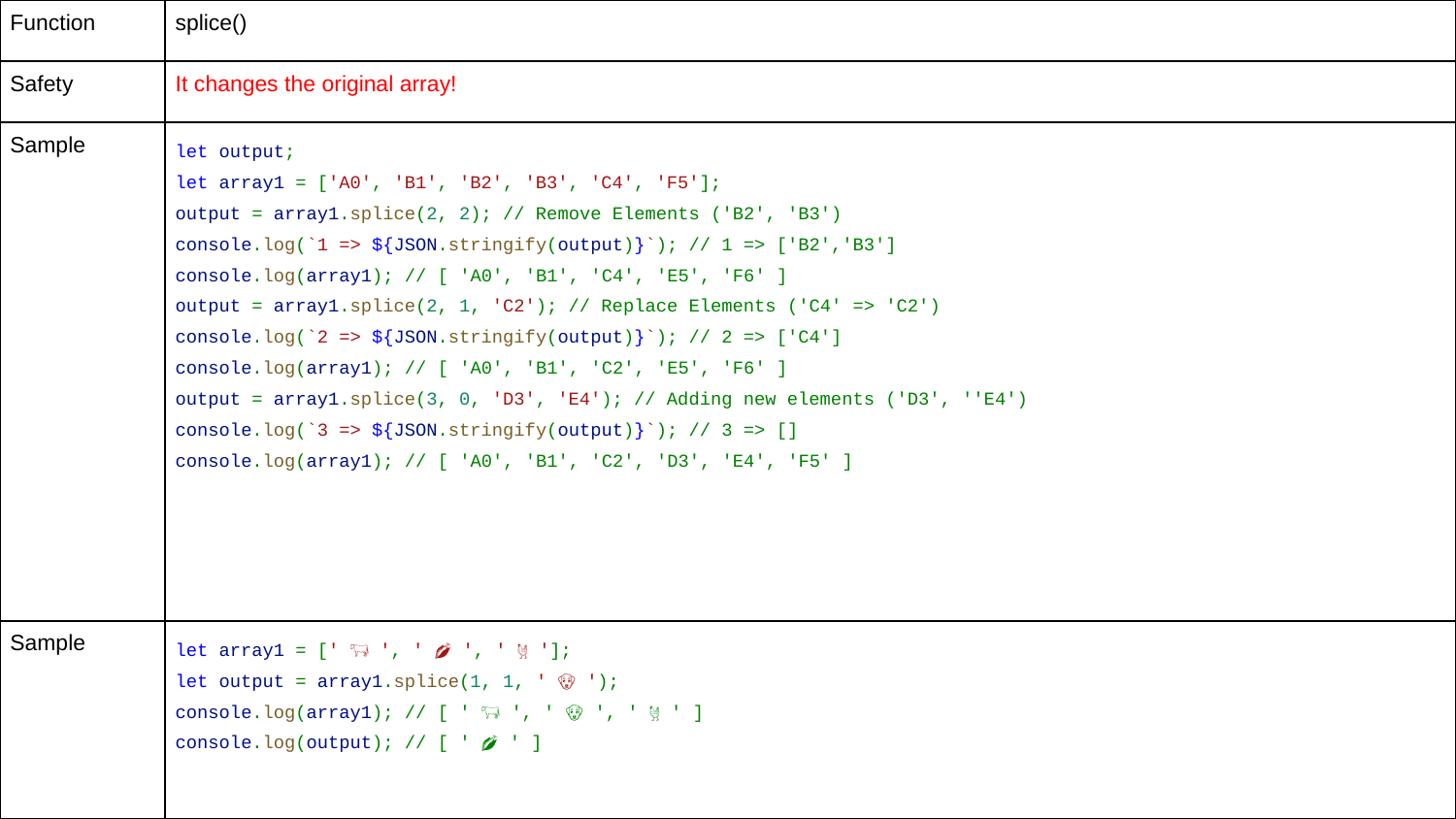

| Function | splice() |
| --- | --- |
| Safety | It changes the original array! |
| Sample | let output; let array1 = ['A0', 'B1', 'B2', 'B3', 'C4', 'F5']; output = array1.splice(2, 2); // Remove Elements ('B2', 'B3') console.log(`1 => ${JSON.stringify(output)}`); // 1 => ['B2','B3'] console.log(array1); // [ 'A0', 'B1', 'C4', 'E5', 'F6' ] output = array1.splice(2, 1, 'C2'); // Replace Elements ('C4' => 'C2') console.log(`2 => ${JSON.stringify(output)}`); // 2 => ['C4'] console.log(array1); // [ 'A0', 'B1', 'C2', 'E5', 'F6' ] output = array1.splice(3, 0, 'D3', 'E4'); // Adding new elements ('D3', ''E4') console.log(`3 => ${JSON.stringify(output)}`); // 3 => [] console.log(array1); // [ 'A0', 'B1', 'C2', 'D3', 'E4', 'F5' ] |
| Sample | let array1 = [' 🐄 ', ' 🌽 ', ' 🐔 ']; let output = array1.splice(1, 1, ' 🐶 '); console.log(array1); // [ ' 🐄 ', ' 🐶 ', ' 🐔 ' ] console.log(output); // [ ' 🌽 ' ] |